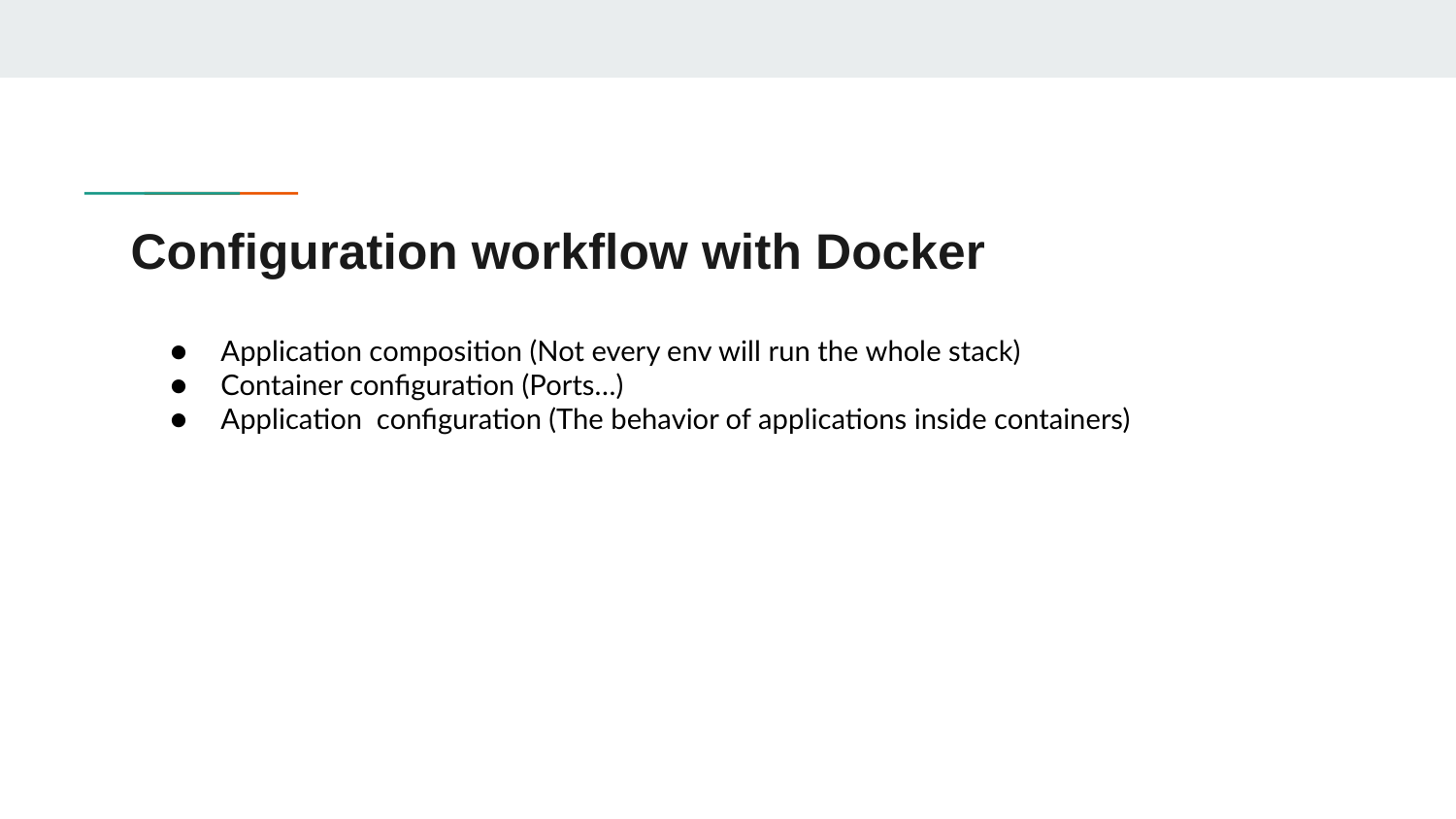

# Configuration workflow with Docker
Application composition (Not every env will run the whole stack)
Container configuration (Ports…)
Application  configuration (The behavior of applications inside containers)